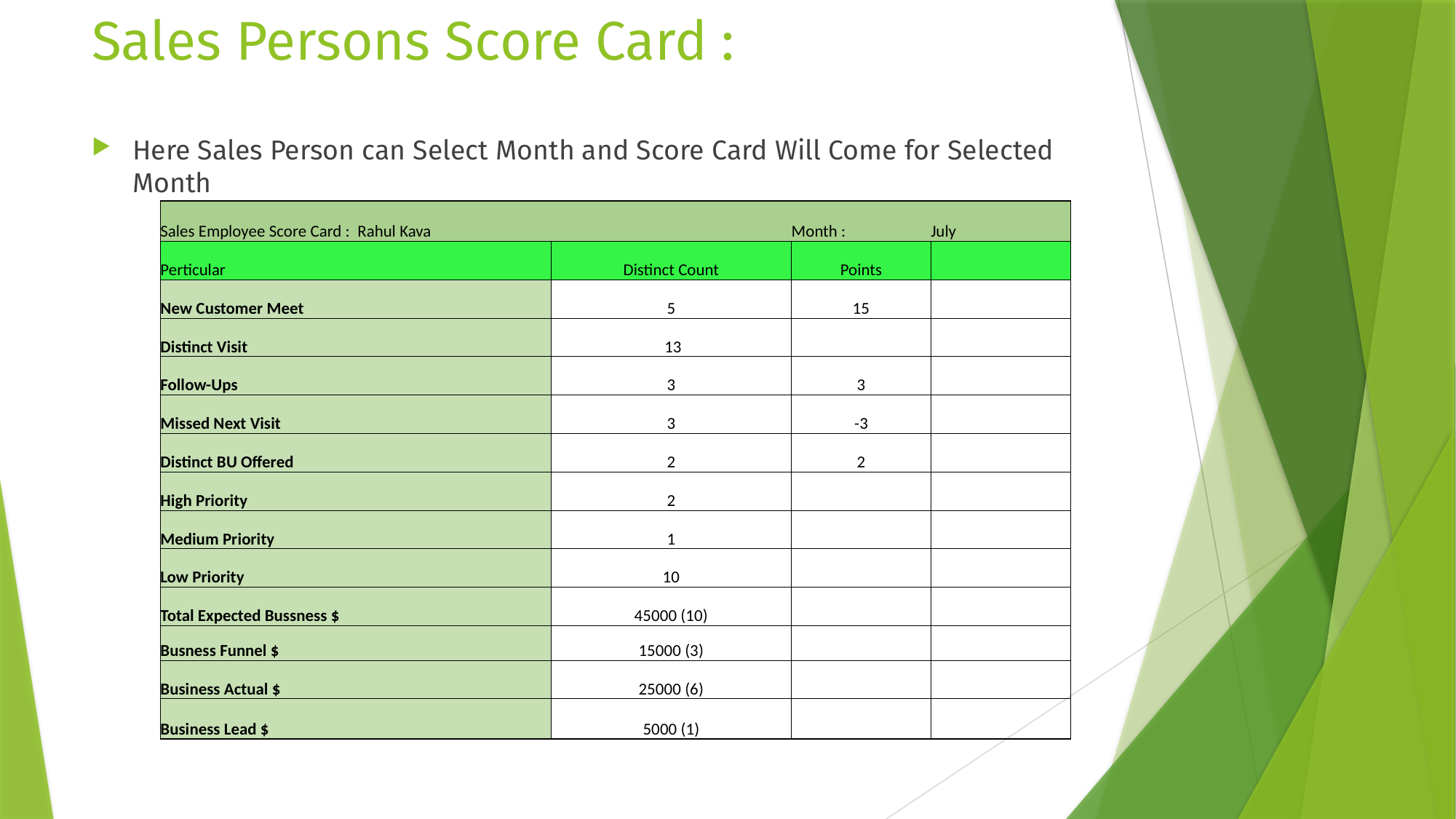

# Sales Persons Score Card :

Here Sales Person can Select Month and Score Card Will Come for Selected Month

| Sales Employee Score Card : Rahul Kava |  | Month : | July |
| --- | --- | --- | --- |
| Perticular | Distinct Count | Points |  |
| New Customer Meet | 5 | 15 |  |
| Distinct Visit | 13 |  |  |
| Follow-Ups | 3 | 3 |  |
| Missed Next Visit | 3 | -3 |  |
| Distinct BU Offered | 2 | 2 |  |
| High Priority | 2 |  |  |
| Medium Priority | 1 |  |  |
| Low Priority | 10 |  |  |
| Total Expected Bussness $ | 45000 (10) |  |  |
| Busness Funnel $ | 15000 (3) |  |  |
| Business Actual $ | 25000 (6) |  |  |
| Business Lead $ | 5000 (1) |  |  |